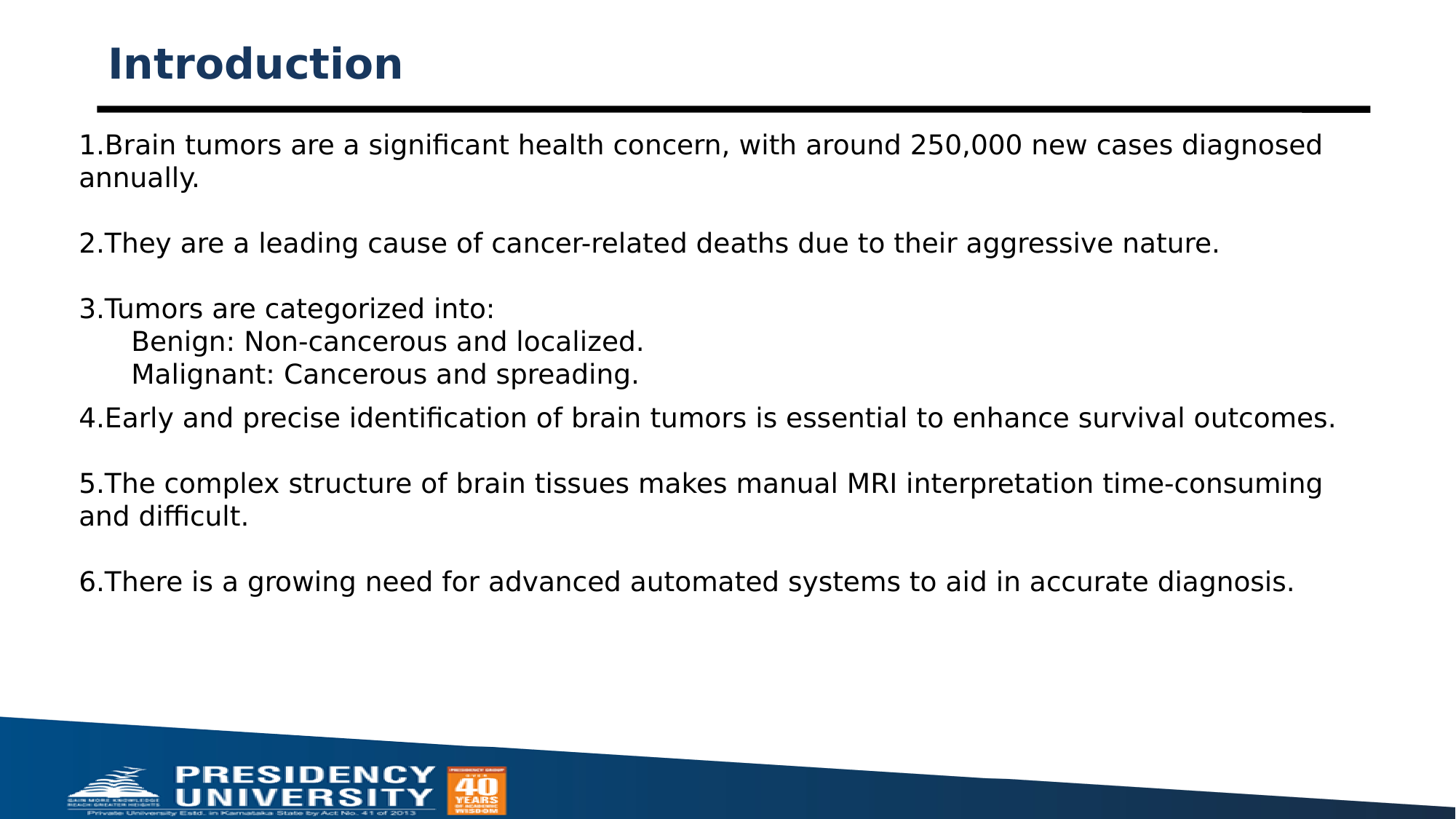

# Introduction

1.Brain tumors are a significant health concern, with around 250,000 new cases diagnosed annually.

2.They are a leading cause of cancer-related deaths due to their aggressive nature.

3.Tumors are categorized into:
      Benign: Non-cancerous and localized.
      Malignant: Cancerous and spreading.

4.Early and precise identification of brain tumors is essential to enhance survival outcomes.

5.The complex structure of brain tissues makes manual MRI interpretation time-consuming and difficult.

6.There is a growing need for advanced automated systems to aid in accurate diagnosis.